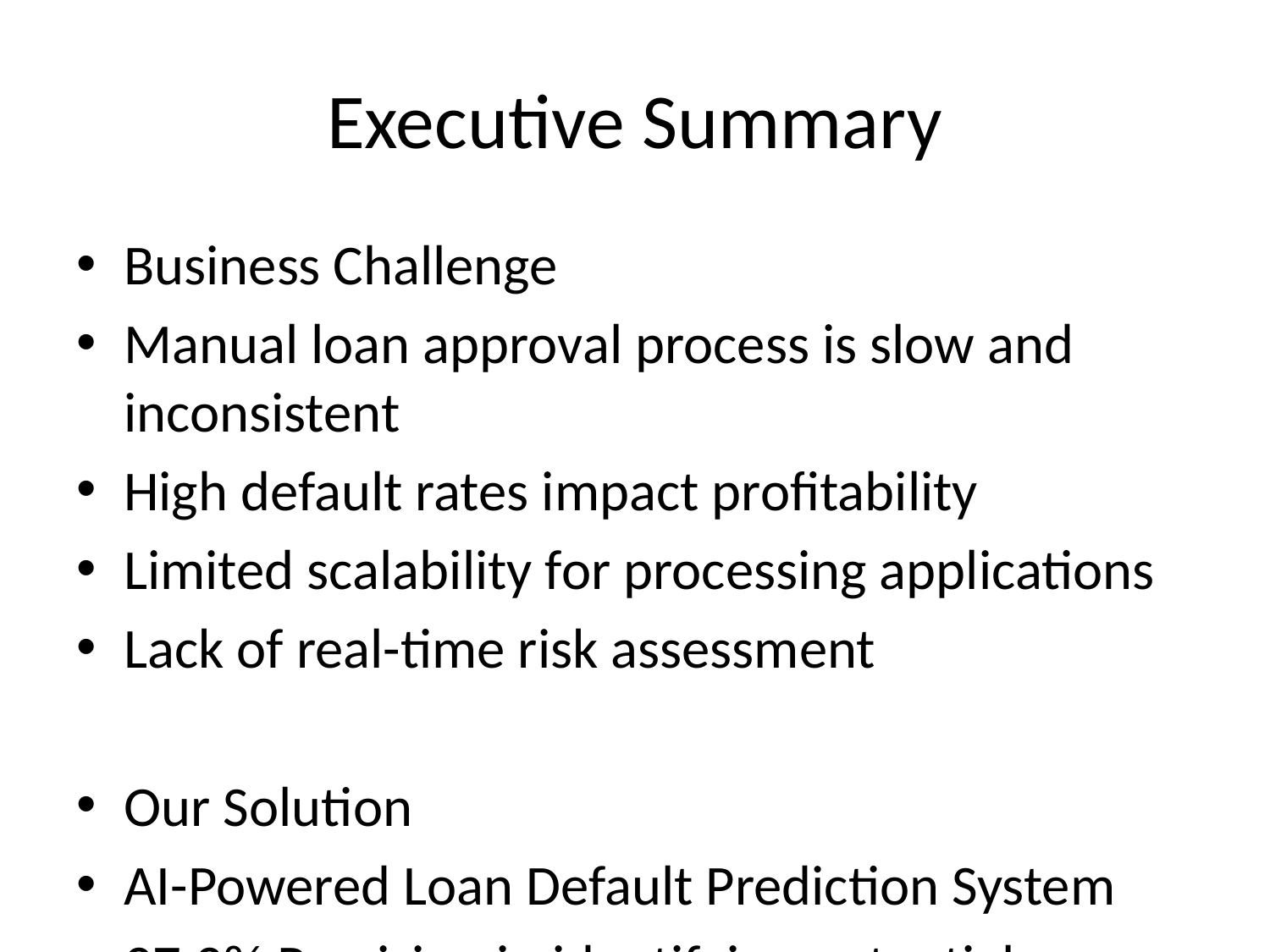

# Executive Summary
Business Challenge
Manual loan approval process is slow and inconsistent
High default rates impact profitability
Limited scalability for processing applications
Lack of real-time risk assessment

Our Solution
AI-Powered Loan Default Prediction System
37.2% Precision in identifying potential defaults
Real-time predictions in <200ms
Automated decision support (Approve/Reject/Review)
Continuous monitoring and alerting